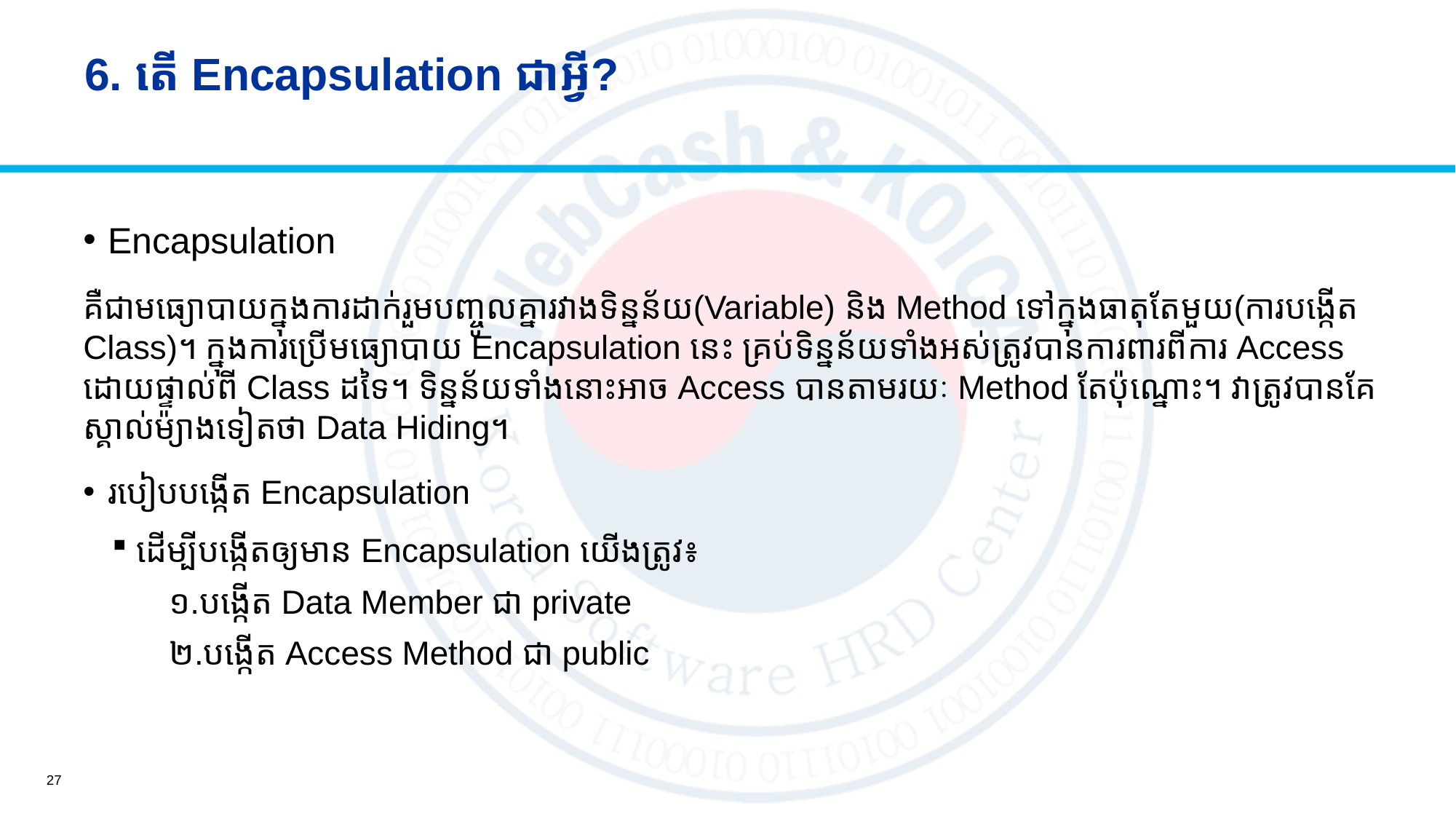

# 6. តើ Encapsulation ជាអ្វី?
Encapsulation
គឺជាមធ្យោបាយក្នុងការដាក់រួមបញ្ចូលគ្នារវាងទិន្នន័យ(Variable) និង Method ទៅក្នុងធាតុតែមួយ(ការបង្កើត Class)។ ក្នុងការប្រើមធ្យោបាយ Encapsulation នេះ គ្រប់ទិន្នន័យទាំងអស់ត្រូវបានការពារពីការ Access ដោយផ្ទាល់ពី Class ដទៃ។ ទិន្នន័យទាំងនោះអាច Access បានតាមរយៈ Method តែប៉ុណ្នោះ។ វាត្រូវបានគែស្គាល់ម៉្យាងទៀតថា Data Hiding។
របៀបបង្កើត ​Encapsulation
ដើម្បីបង្កើតឲ្យមាន Encapsulation យើងត្រូវ៖
១.បង្កើត Data Member ជា private
២.បង្កើត Access Method ជា public

27